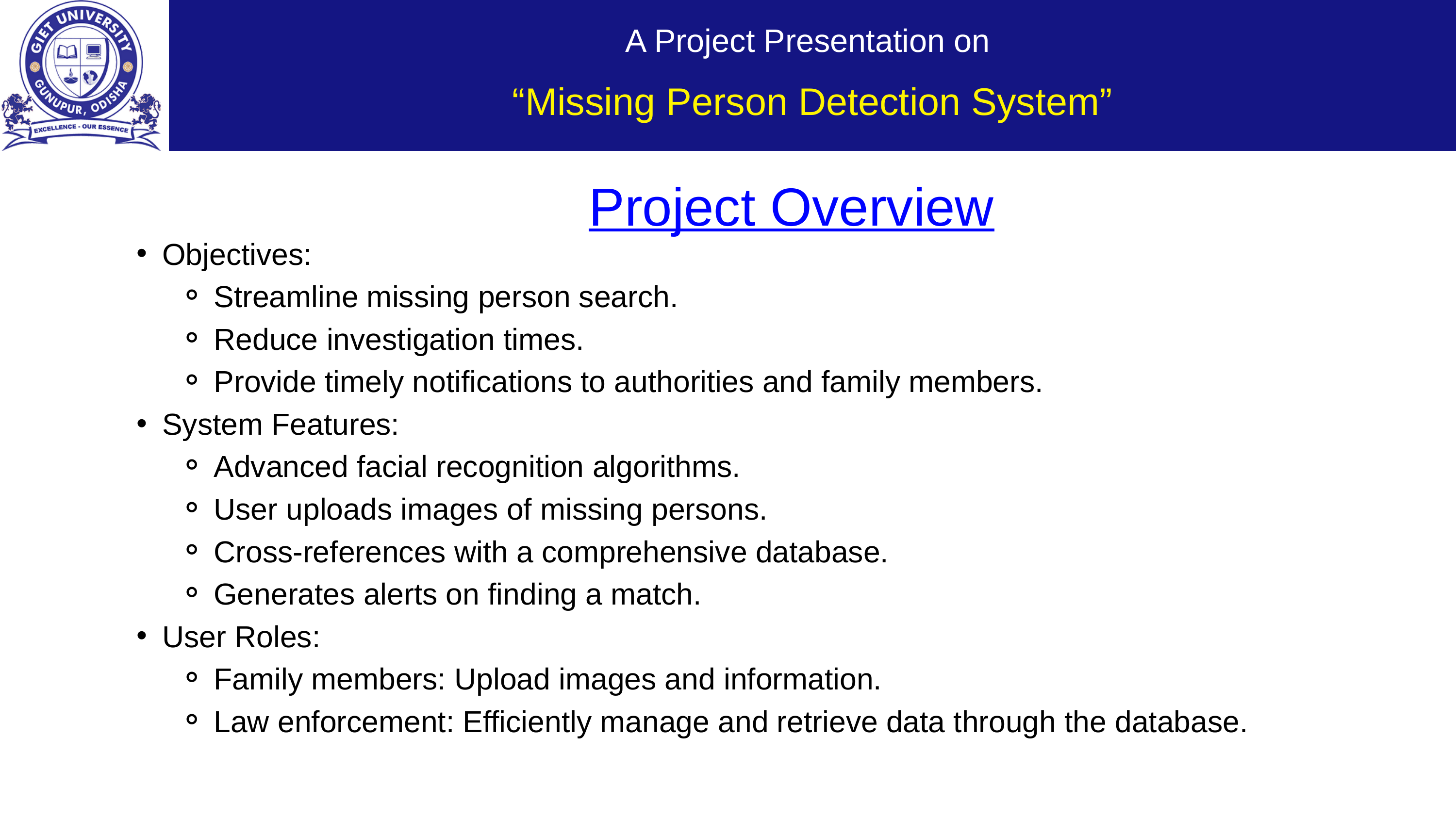

A Project Presentation on
“Missing Person Detection System”
Project Overview
Objectives:
Streamline missing person search.
Reduce investigation times.
Provide timely notifications to authorities and family members.
System Features:
Advanced facial recognition algorithms.
User uploads images of missing persons.
Cross-references with a comprehensive database.
Generates alerts on finding a match.
User Roles:
Family members: Upload images and information.
Law enforcement: Efficiently manage and retrieve data through the database.